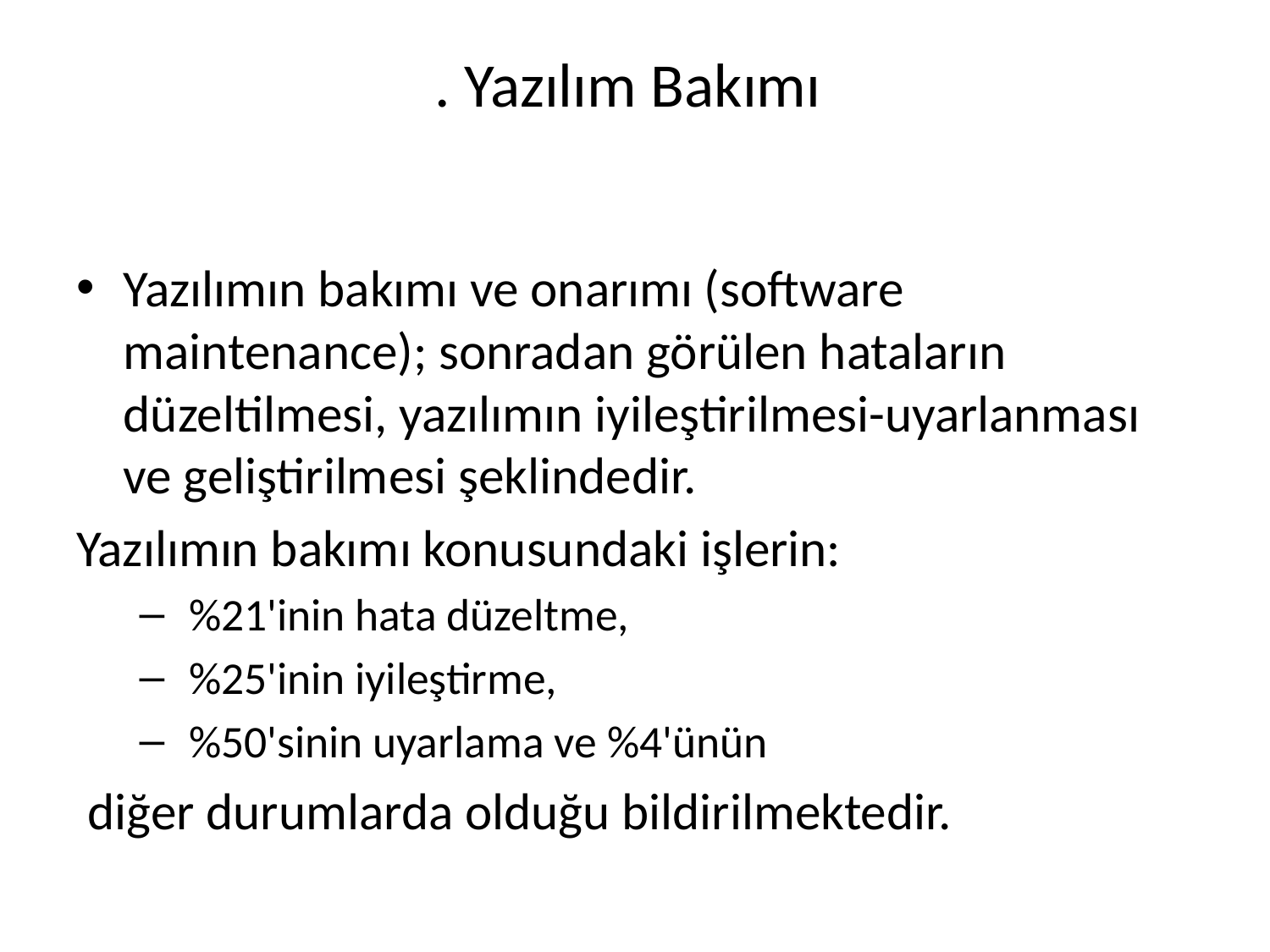

# . Yazılım Bakımı

Yazılımın bakımı ve onarımı (software maintenance); sonradan görülen hataların düzeltilmesi, yazılımın iyileştirilmesi-uyarlanması ve geliştirilmesi şeklindedir.
Yazılımın bakımı konusundaki işlerin:
 %21'inin hata düzeltme,
 %25'inin iyileştirme,
 %50'sinin uyarlama ve %4'ünün
 diğer durumlarda olduğu bildirilmektedir.